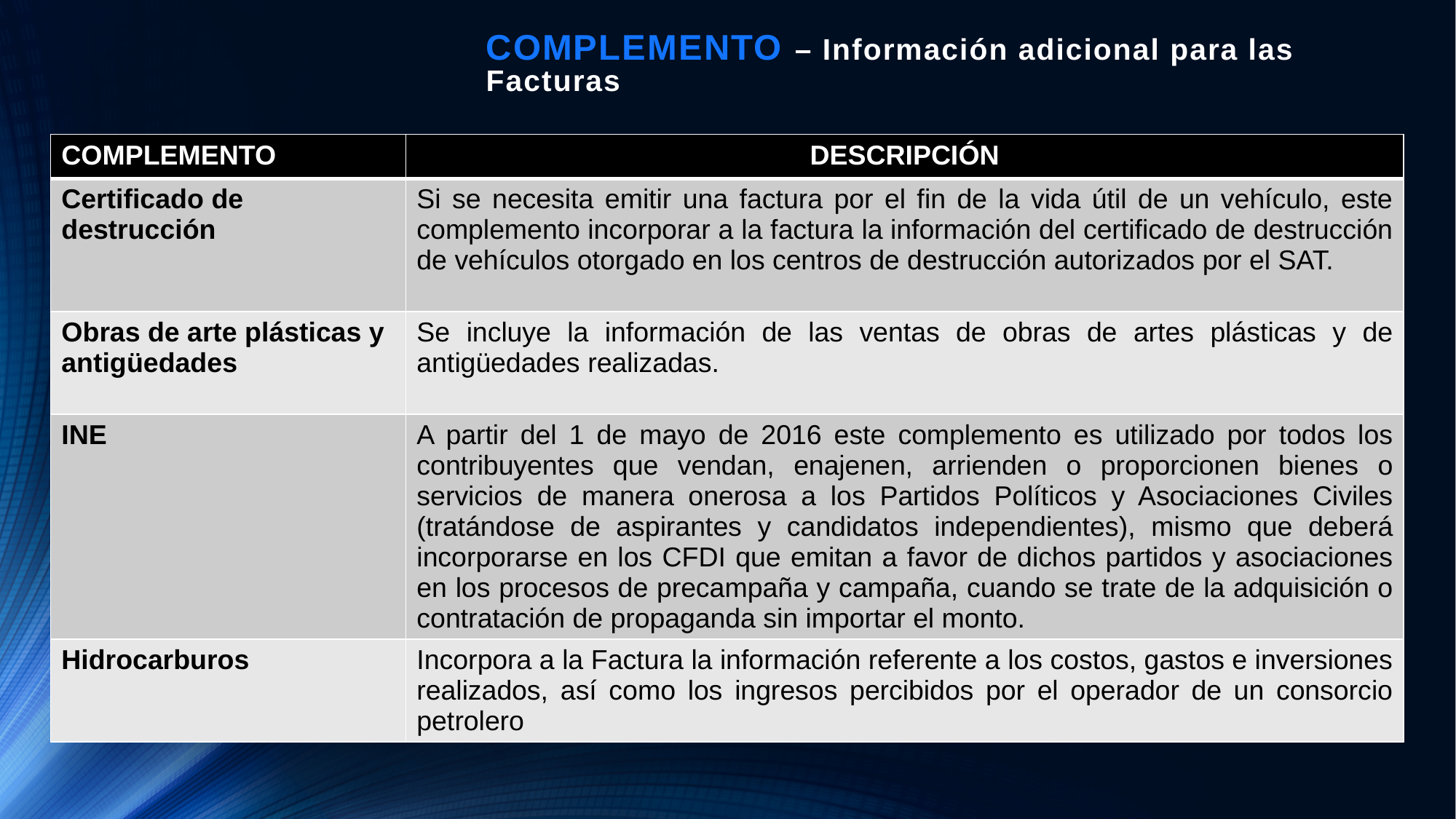

# COMPLEMENTO – Información adicional para las Facturas
| COMPLEMENTO | DESCRIPCIÓN |
| --- | --- |
| Certificado de destrucción | Si se necesita emitir una factura por el fin de la vida útil de un vehículo, este complemento incorporar a la factura la información del certificado de destrucción de vehículos otorgado en los centros de destrucción autorizados por el SAT. |
| Obras de arte plásticas y antigüedades | Se incluye la información de las ventas de obras de artes plásticas y de antigüedades realizadas. |
| INE | A partir del 1 de mayo de 2016 este complemento es utilizado por todos los contribuyentes que vendan, enajenen, arrienden o proporcionen bienes o servicios de manera onerosa a los Partidos Políticos y Asociaciones Civiles (tratándose de aspirantes y candidatos independientes), mismo que deberá incorporarse en los CFDI que emitan a favor de dichos partidos y asociaciones en los procesos de precampaña y campaña, cuando se trate de la adquisición o contratación de propaganda sin importar el monto. |
| Hidrocarburos | Incorpora a la Factura la información referente a los costos, gastos e inversiones realizados, así como los ingresos percibidos por el operador de un consorcio petrolero |